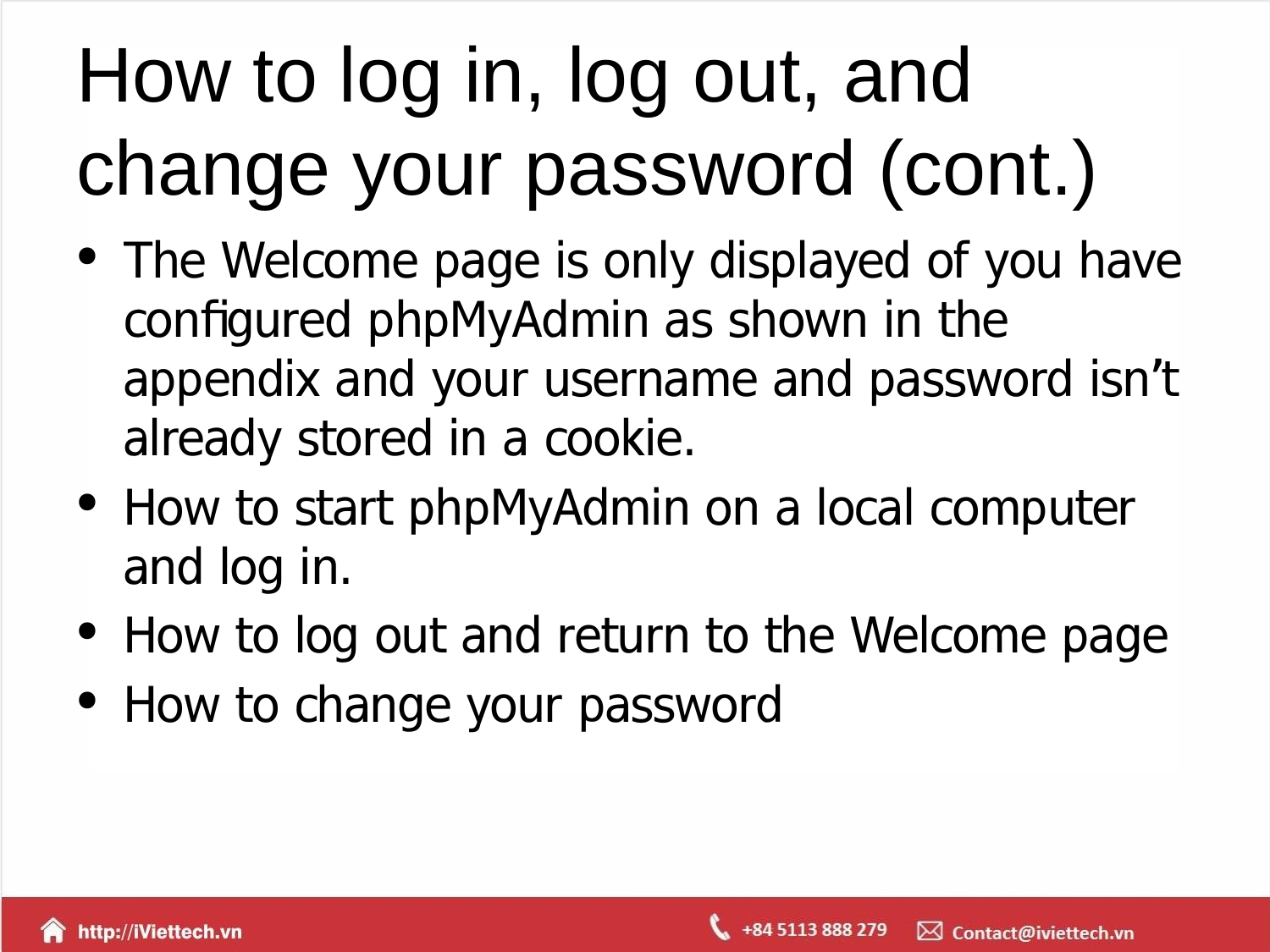

# How to log in, log out, and change your password (cont.)
The Welcome page is only displayed of you have configured phpMyAdmin as shown in the appendix and your username and password isn’t already stored in a cookie.
How to start phpMyAdmin on a local computer and log in.
How to log out and return to the Welcome page
How to change your password